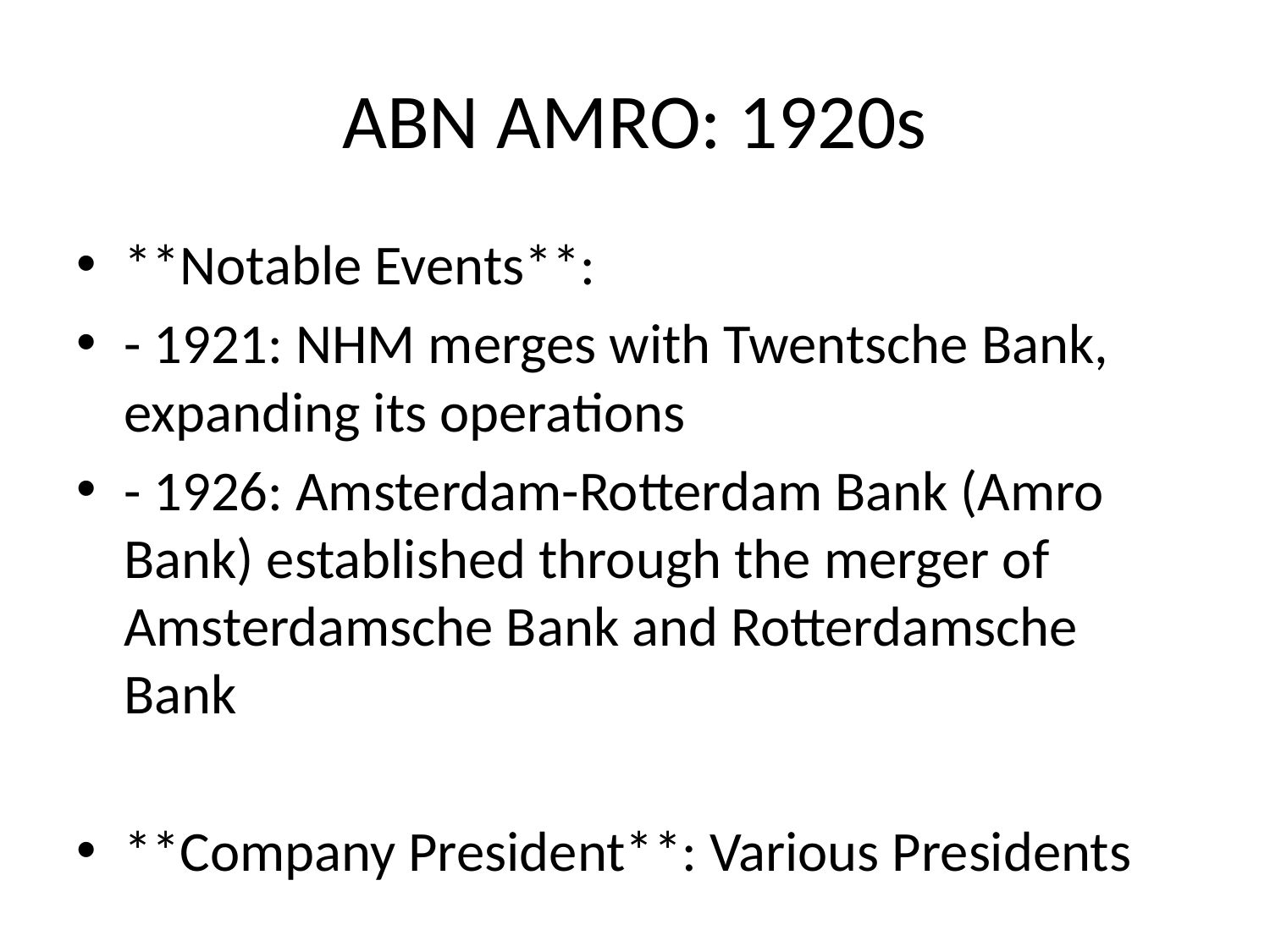

# ABN AMRO: 1920s
**Notable Events**:
- 1921: NHM merges with Twentsche Bank, expanding its operations
- 1926: Amsterdam-Rotterdam Bank (Amro Bank) established through the merger of Amsterdamsche Bank and Rotterdamsche Bank

**Company President**: Various Presidents

**Fun Facts**:
- The mergers helped consolidate banking operations and strengthen the financial sector in the Netherlands.